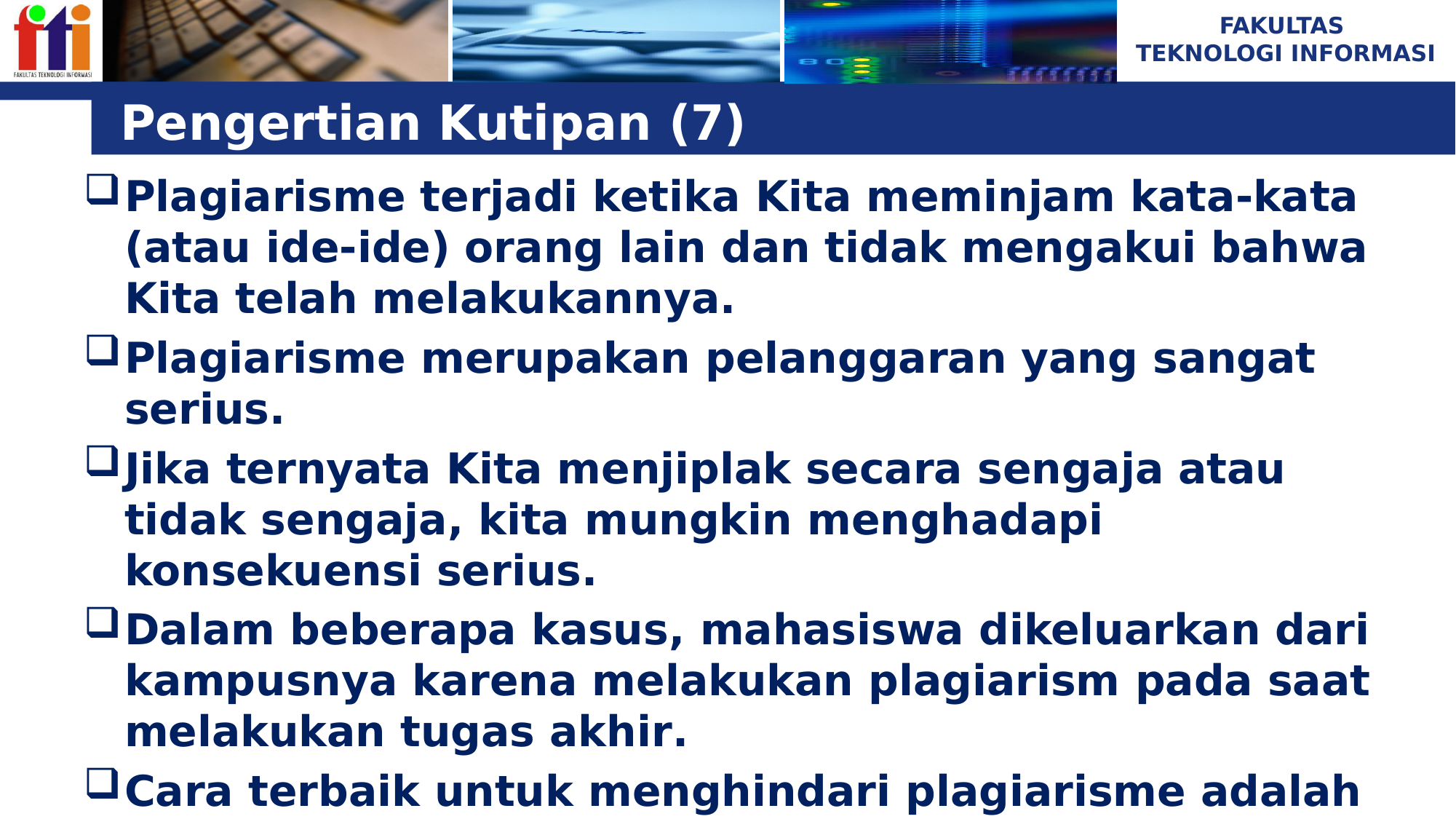

# Pengertian Kutipan (7)
Plagiarisme terjadi ketika Kita meminjam kata-kata (atau ide-ide) orang lain dan tidak mengakui bahwa Kita telah melakukannya.
Plagiarisme merupakan pelanggaran yang sangat serius.
Jika ternyata Kita menjiplak secara sengaja atau tidak sengaja, kita mungkin menghadapi konsekuensi serius.
Dalam beberapa kasus, mahasiswa dikeluarkan dari kampusnya karena melakukan plagiarism pada saat melakukan tugas akhir.
Cara terbaik untuk menghindari plagiarisme adalah dengan mengutip sumber-sumber yang Kita gunakan baik di dalam bagian utama artikel Kita maupun dalam bibliografi sumber-sumber yang Kita gunakan di akhir artikel Kita.